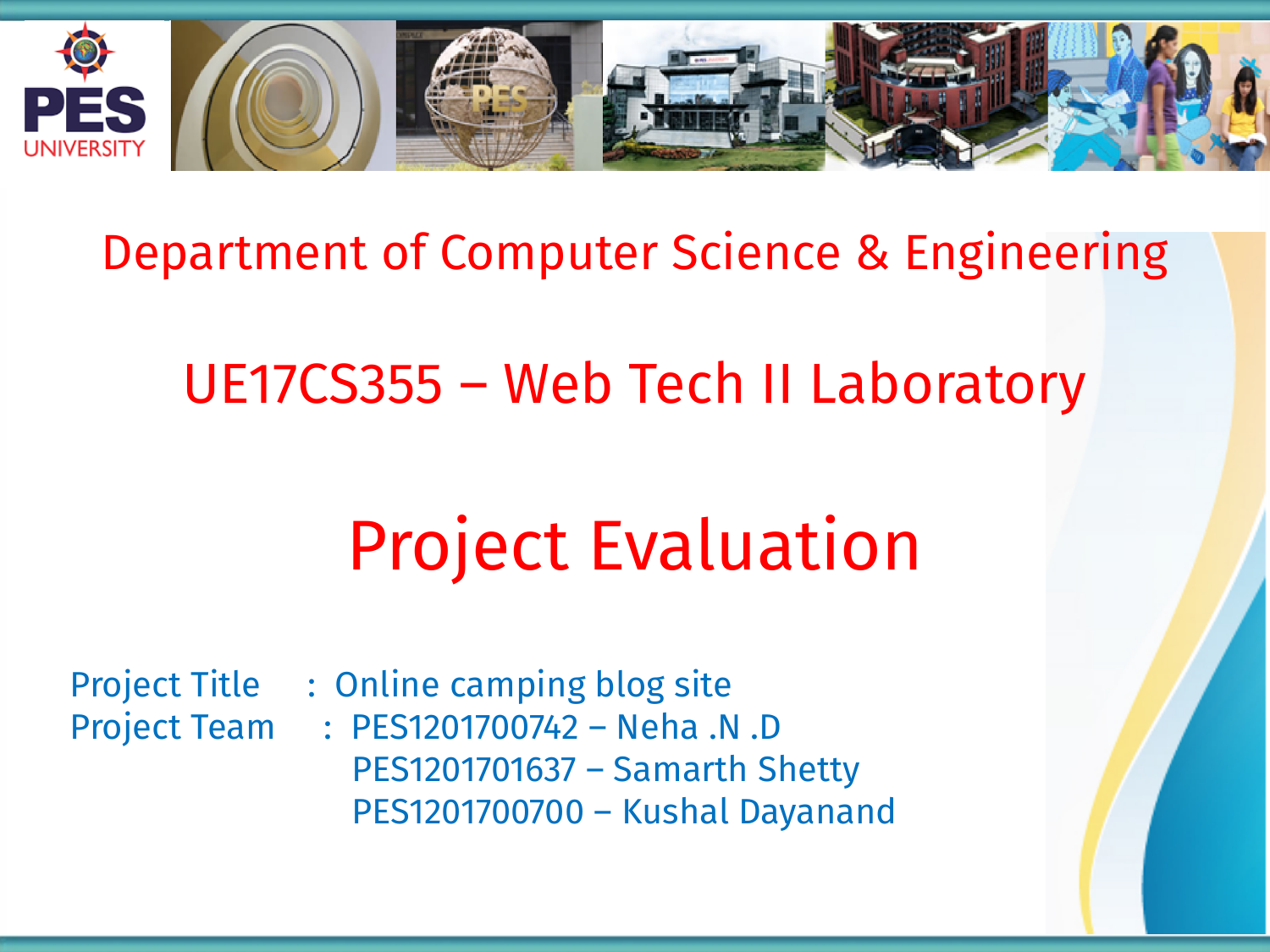

Department of Computer Science & Engineering

UE17CS355 – Web Tech II Laboratory

Project Evaluation
Project Title     :  Online camping blog site
Project Team 	:  PES1201700742 – Neha .N .D
		   PES1201701637 – Samarth Shetty
		   PES1201700700 – Kushal Dayanand